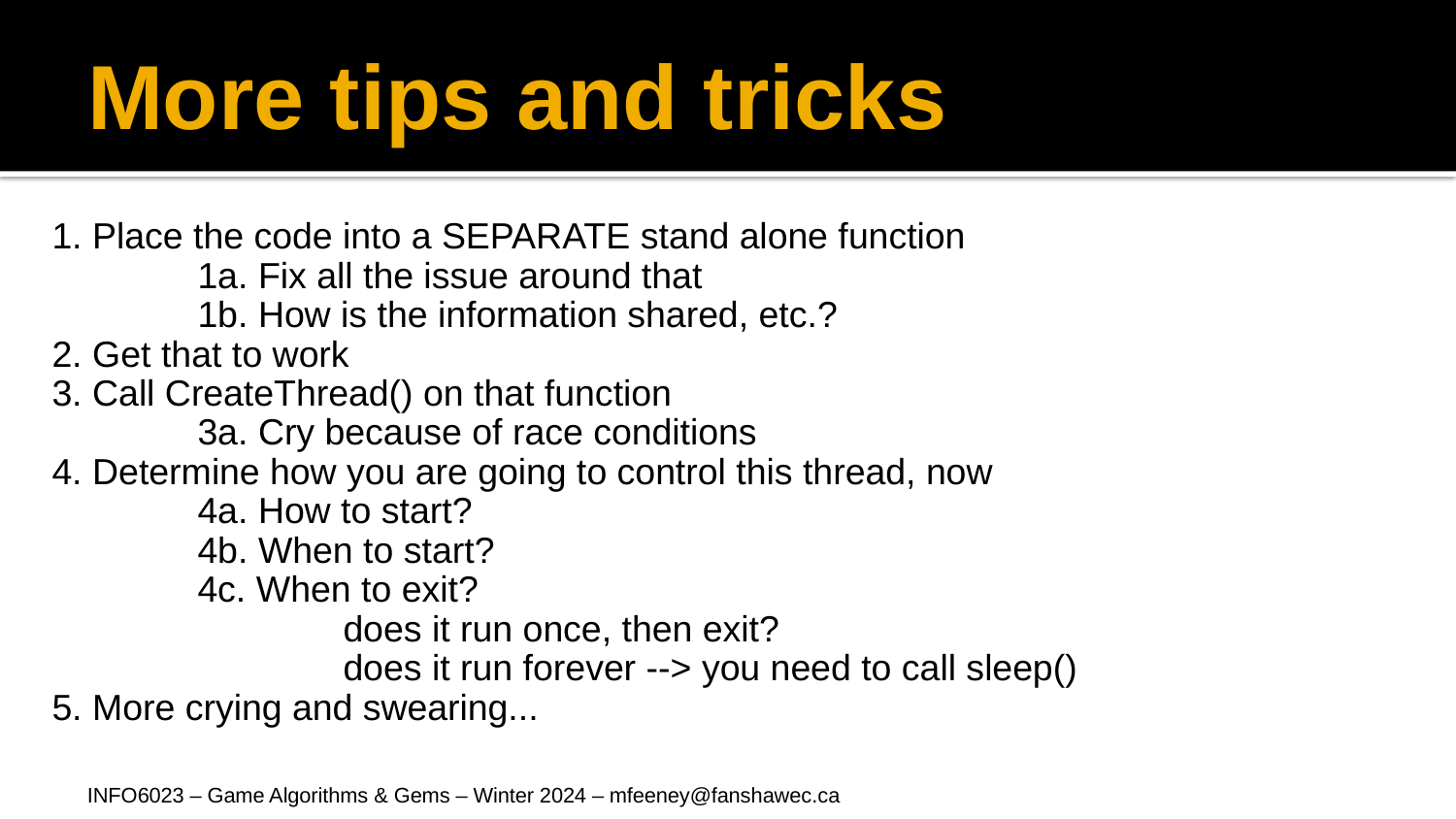

# More tips and tricks
1. Place the code into a SEPARATE stand alone function
	1a. Fix all the issue around that
	1b. How is the information shared, etc.?
2. Get that to work
3. Call CreateThread() on that function
	3a. Cry because of race conditions
4. Determine how you are going to control this thread, now
	4a. How to start?
	4b. When to start?
	4c. When to exit?
		does it run once, then exit?
		does it run forever --> you need to call sleep()
5. More crying and swearing...